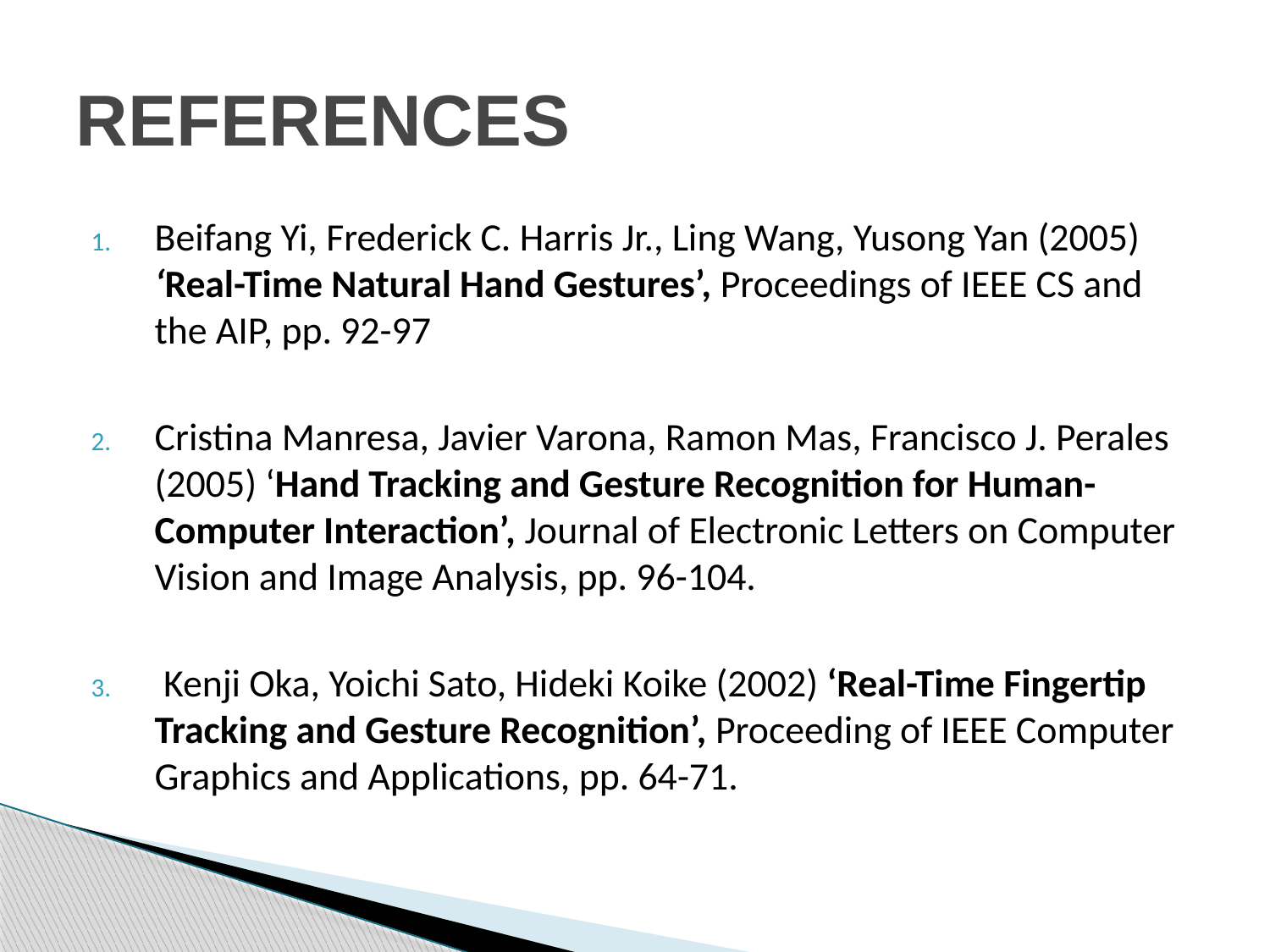

# REFERENCES
Beifang Yi, Frederick C. Harris Jr., Ling Wang, Yusong Yan (2005) ‘Real-Time Natural Hand Gestures’, Proceedings of IEEE CS and the AIP, pp. 92-97

Cristina Manresa, Javier Varona, Ramon Mas, Francisco J. Perales (2005) ‘Hand Tracking and Gesture Recognition for Human-Computer Interaction’, Journal of Electronic Letters on Computer Vision and Image Analysis, pp. 96-104.

 Kenji Oka, Yoichi Sato, Hideki Koike (2002) ‘Real-Time Fingertip Tracking and Gesture Recognition’, Proceeding of IEEE Computer Graphics and Applications, pp. 64-71.